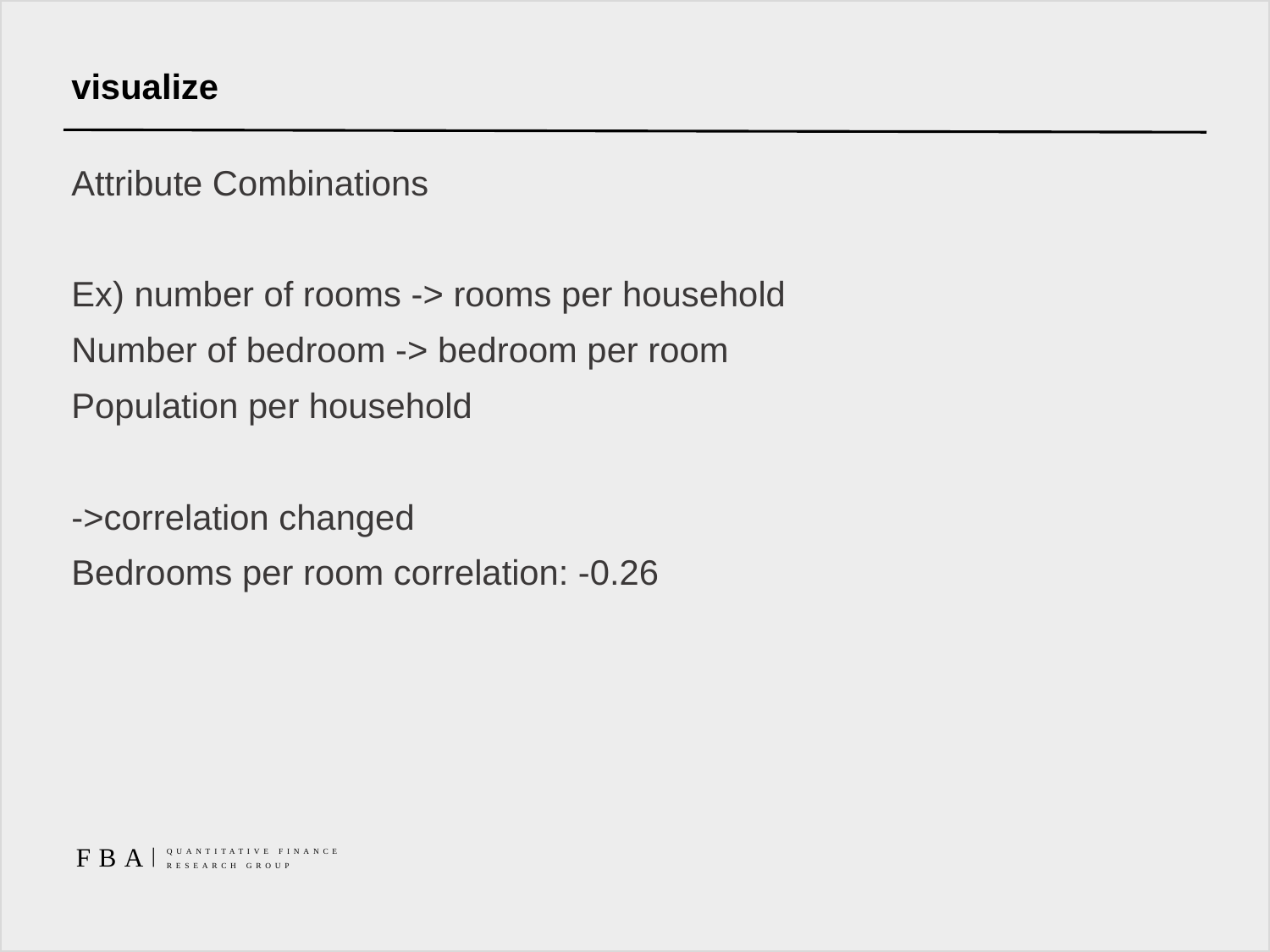

# visualize
Attribute Combinations

Ex) number of rooms -> rooms per household
Number of bedroom -> bedroom per room
Population per household

->correlation changed
Bedrooms per room correlation: -0.26